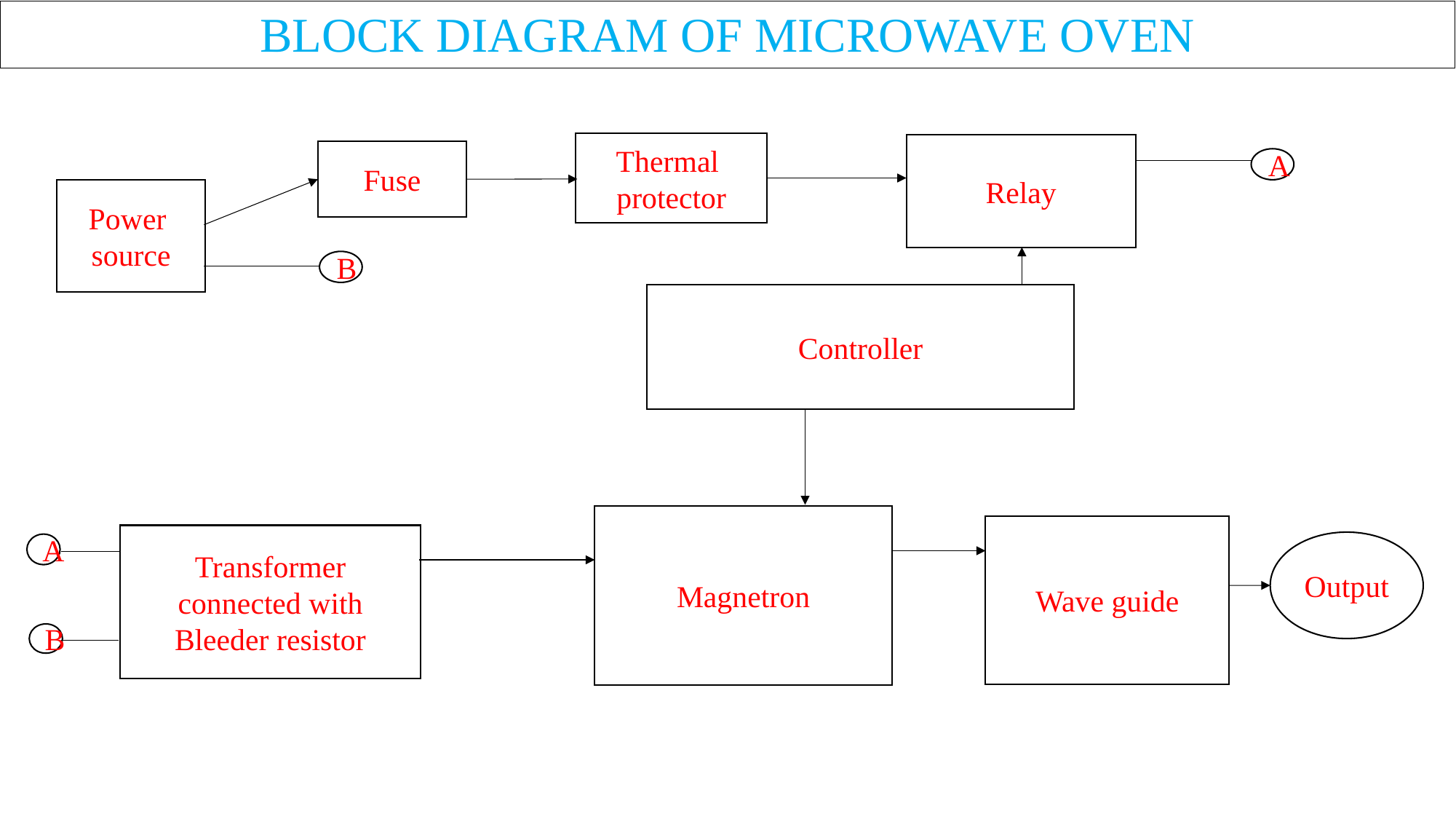

# BLOCK DIAGRAM OF MICROWAVE OVEN

Thermal
protector
Relay
Fuse
A
Power
source
B
Controller
Magnetron
Wave guide
Transformer connected with Bleeder resistor
Output
A
B